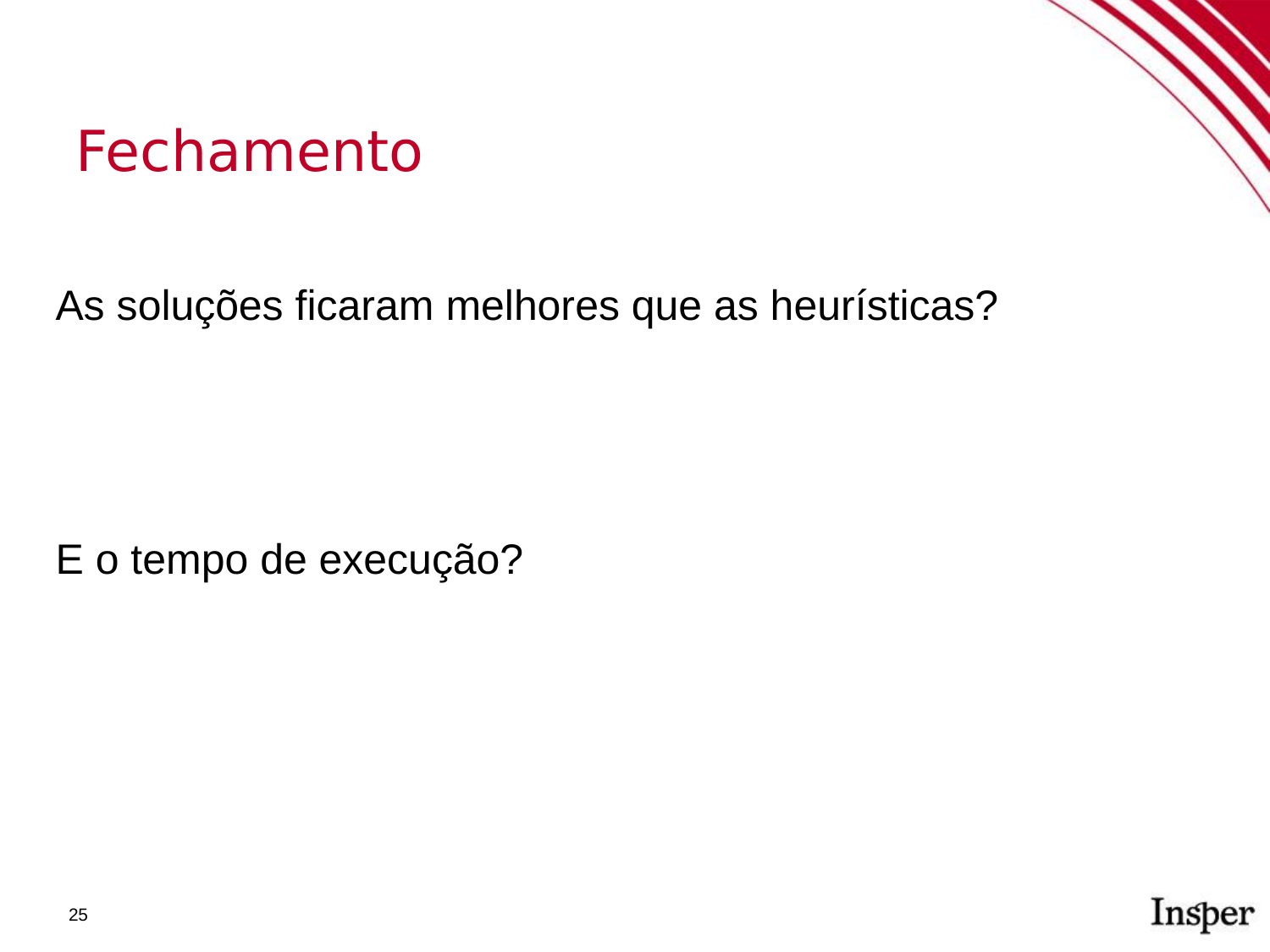

Fechamento

As soluções ficaram melhores que as heurísticas?

E o tempo de execução?
25